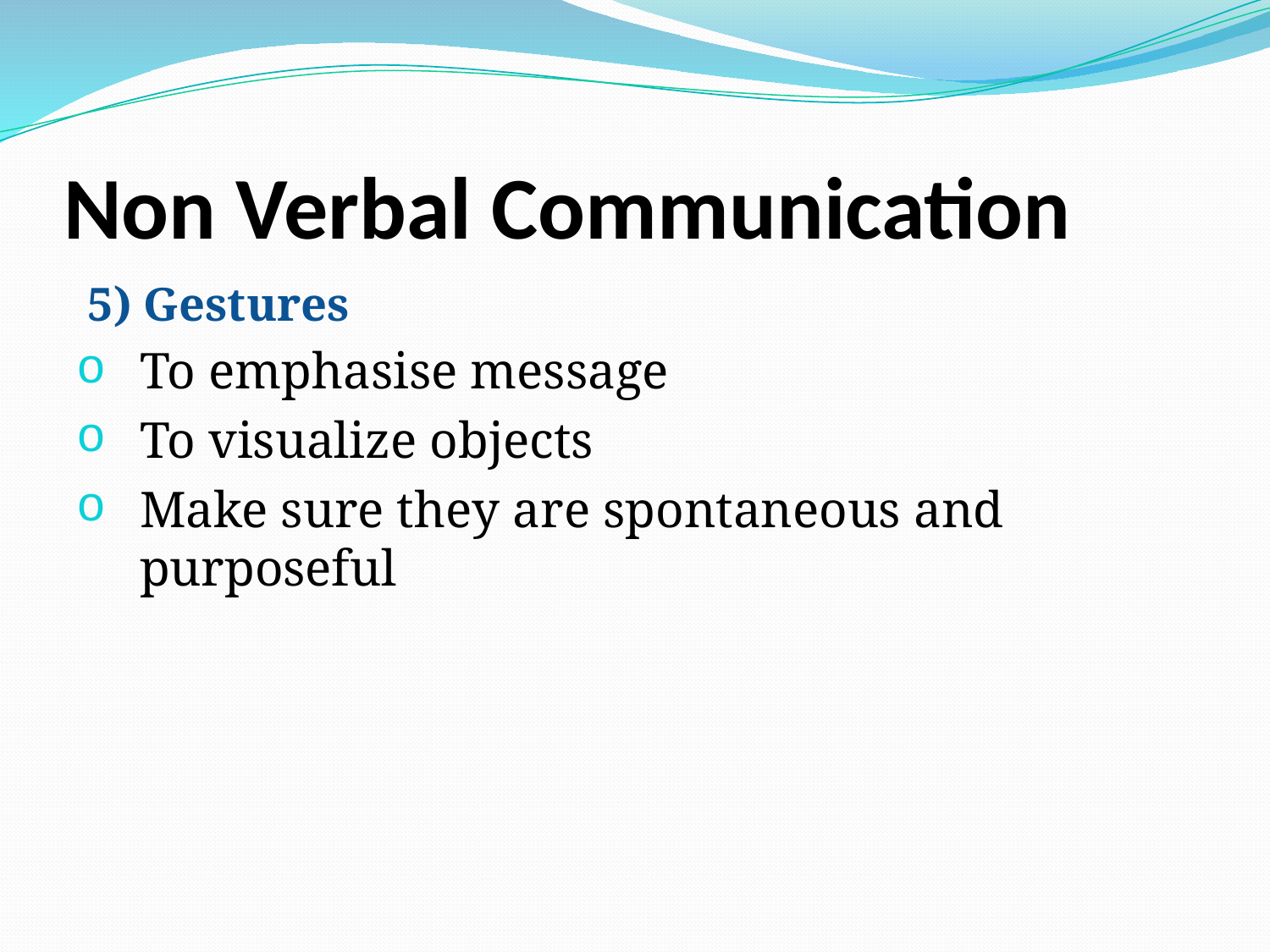

# Non Verbal Communication
 5) Gestures
To emphasise message
To visualize objects
Make sure they are spontaneous and purposeful